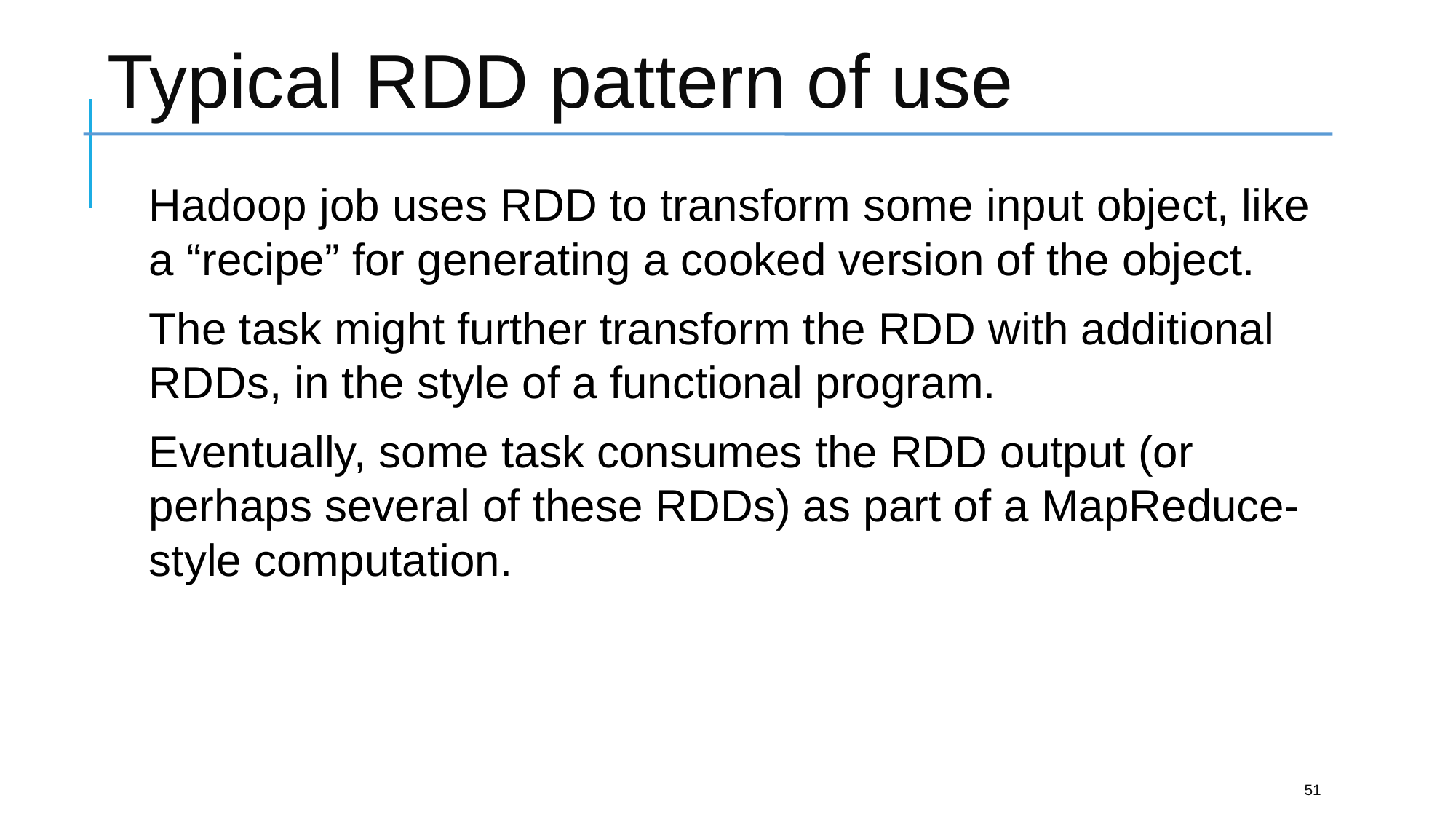

# Typical RDD pattern of use

Hadoop job uses RDD to transform some input object, like a “recipe” for generating a cooked version of the object.
The task might further transform the RDD with additional RDDs, in the style of a functional program.
Eventually, some task consumes the RDD output (or perhaps several of these RDDs) as part of a MapReduce-style computation.
51